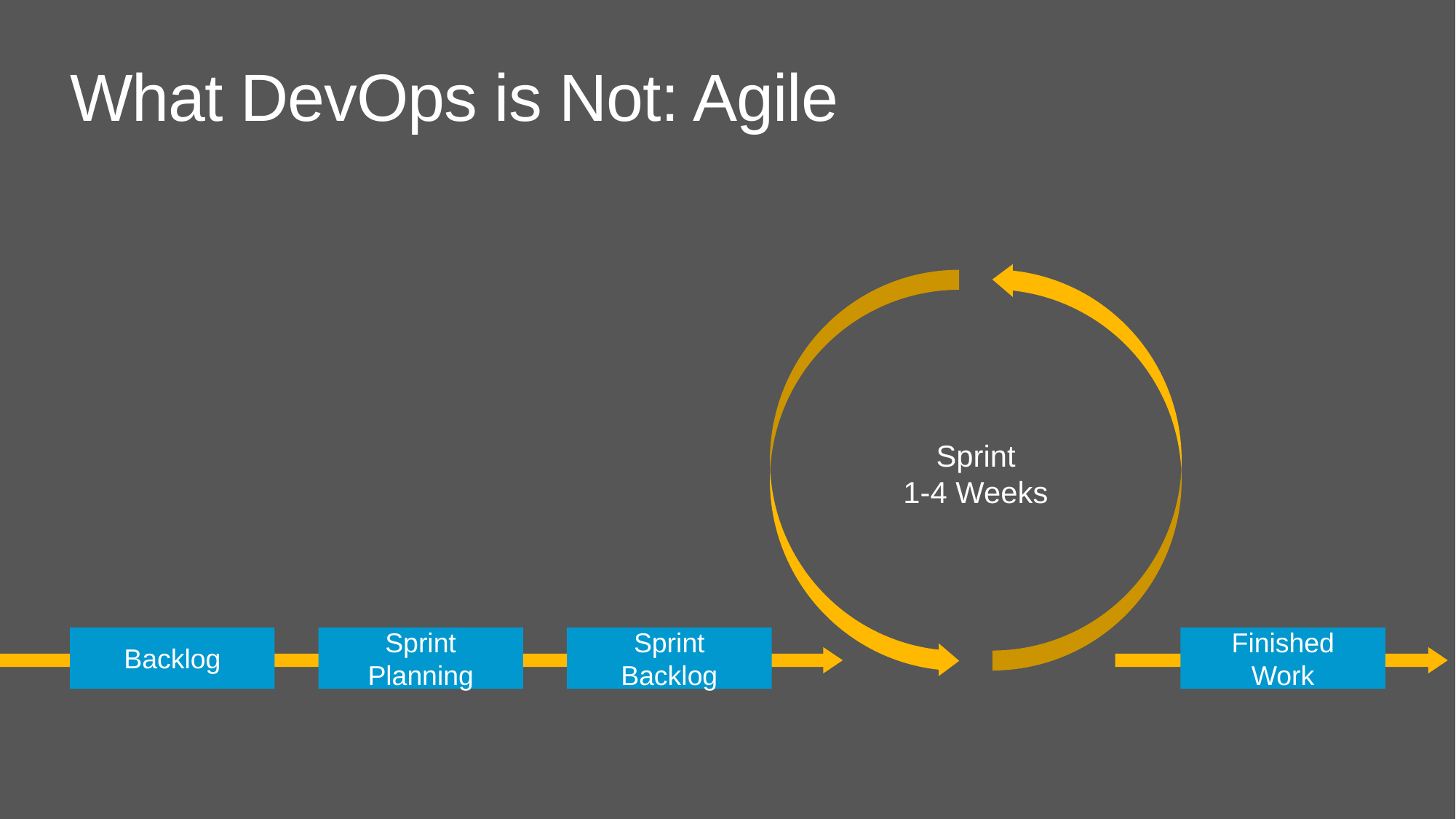

# What DevOps is Not: Agile

Sprint
1-4 Weeks
Backlog
Sprint Planning
Sprint Backlog
Finished Work